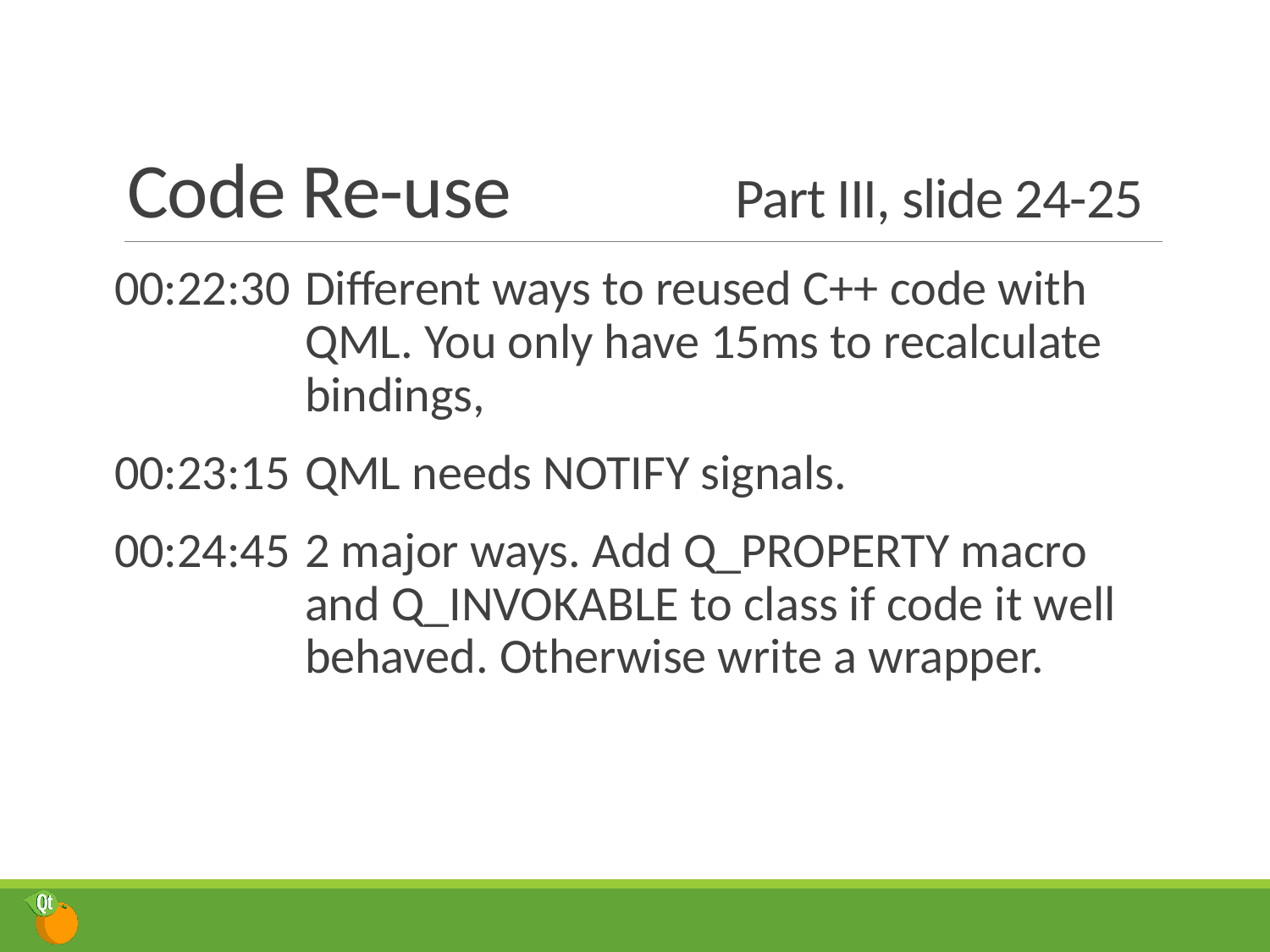

# Code Re-use	Part III, slide 24-25
00:22:30	Different ways to reused C++ code with QML. You only have 15ms to recalculate bindings,
00:23:15	QML needs NOTIFY signals.
00:24:45	2 major ways. Add Q_PROPERTY macro and Q_INVOKABLE to class if code it well behaved. Otherwise write a wrapper.